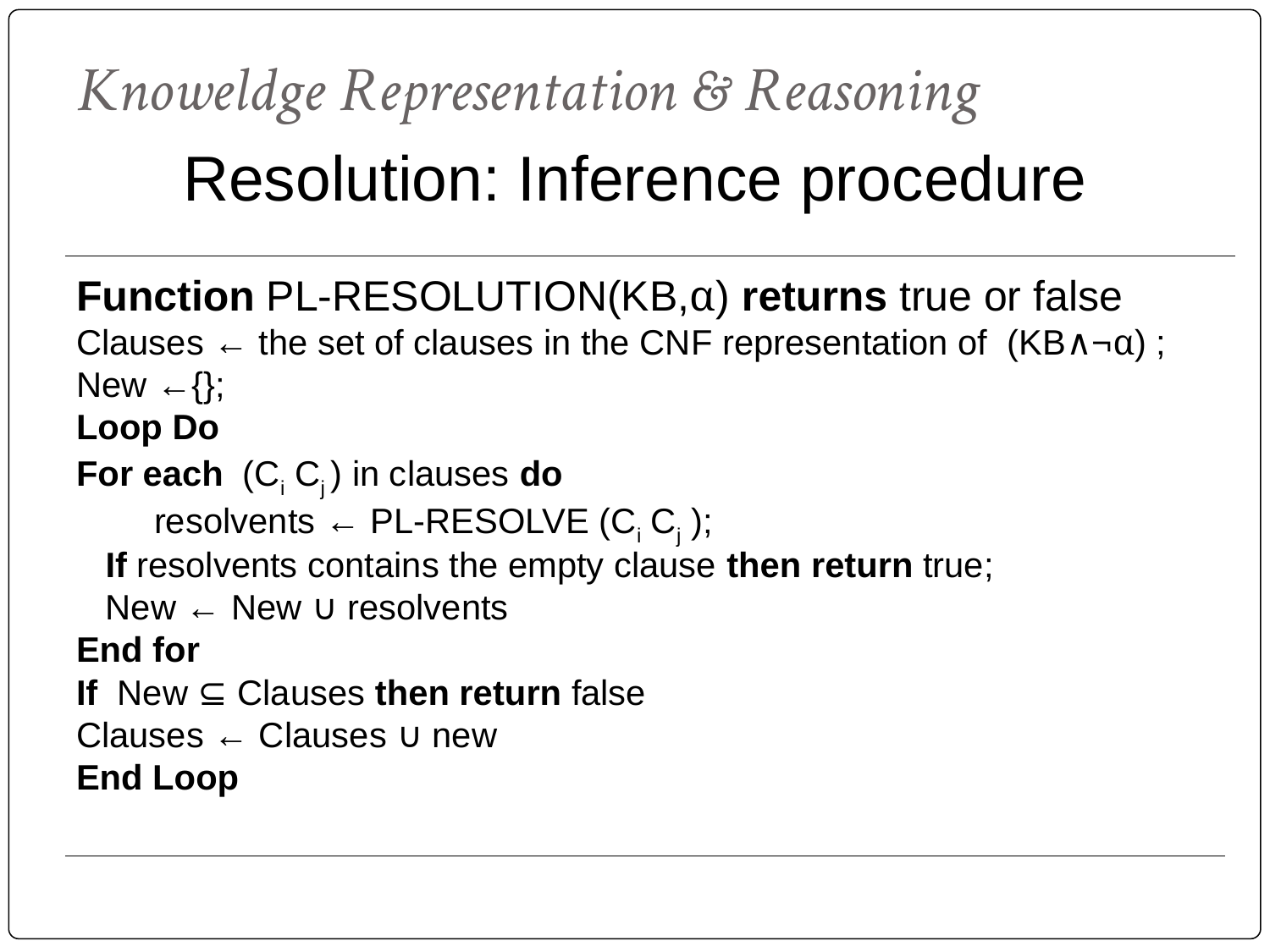

# Knoweldge Representation & Reasoning
Resolution: Inference procedure

Function PL-RESOLUTION(KB,α) returns true or false
Clauses ← the set of clauses in the CNF representation of  (KB∧¬α) ;
New ←{};
Loop Do
For each  (Ci Cj ) in clauses do
        resolvents ← PL-RESOLVE (Ci Cj );
   If resolvents contains the empty clause then return true;
   New ← New ∪ resolvents
End for
If  New ⊆ Clauses then return false
Clauses ← Clauses ∪ new
End Loop